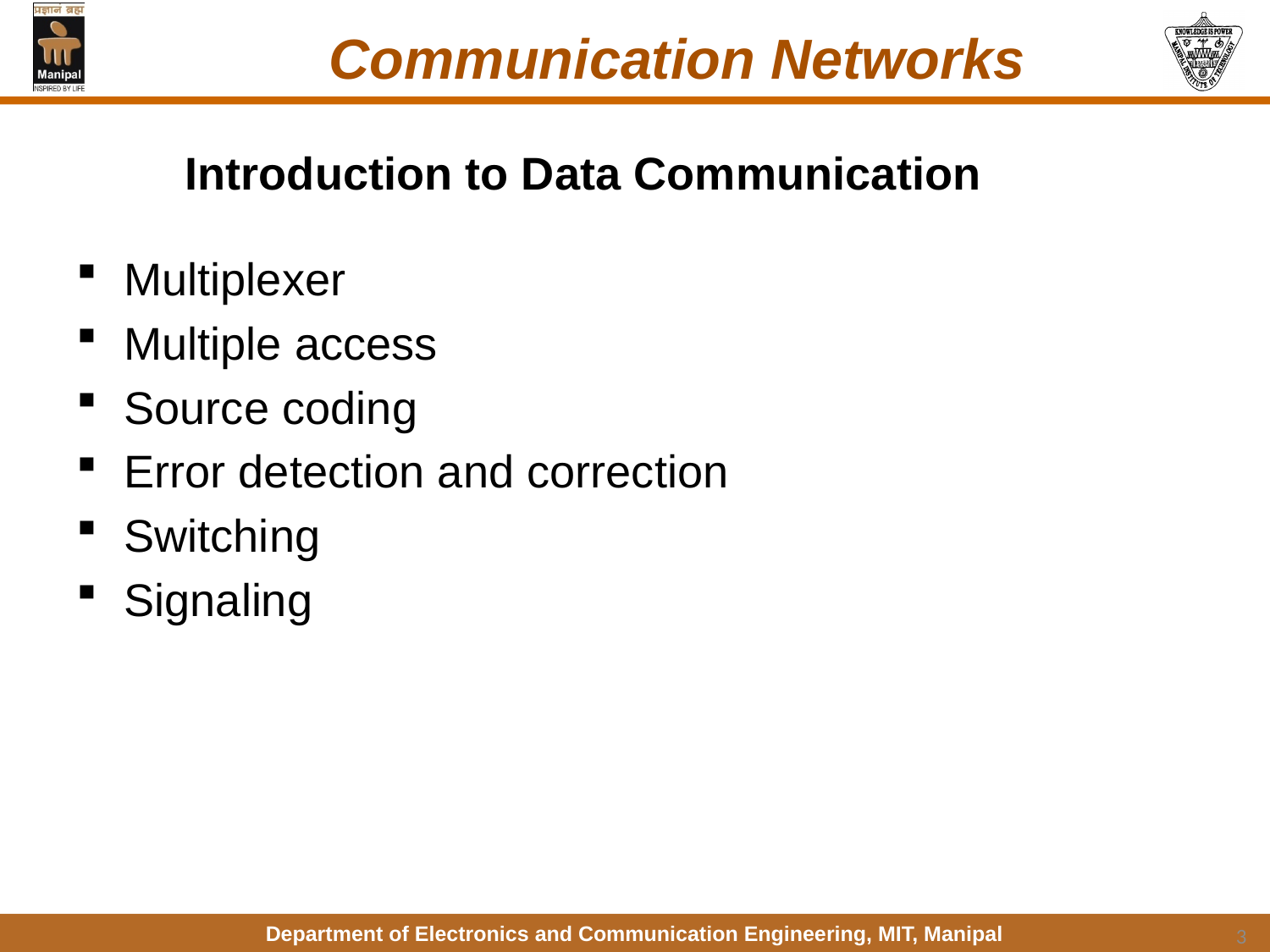

# Communication Networks
Introduction to Data Communication
Multiplexer
Multiple access
Source coding
Error detection and correction
Switching
Signaling
3